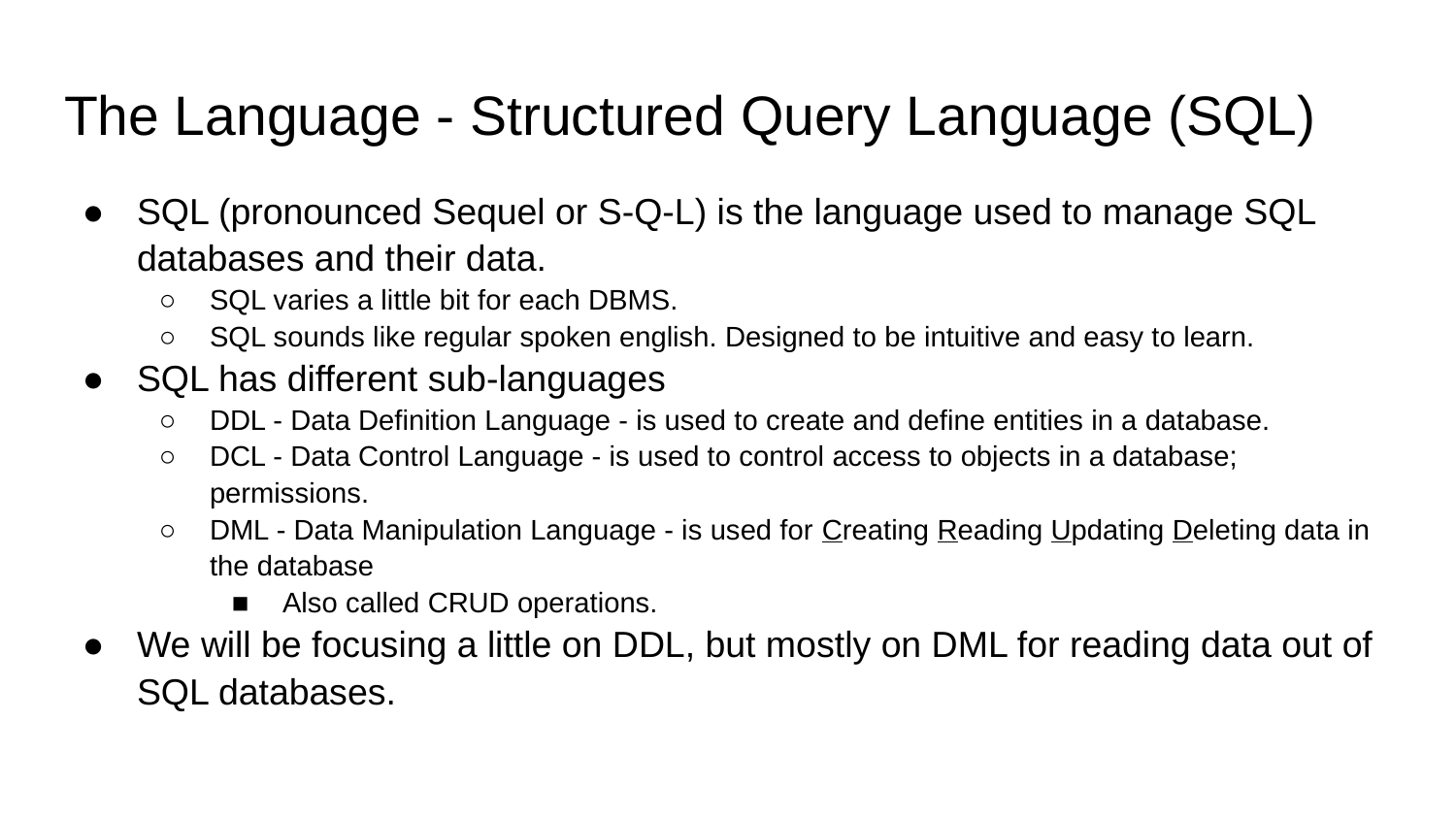

# The Language - Structured Query Language (SQL)

SQL (pronounced Sequel or S-Q-L) is the language used to manage SQL databases and their data.
SQL varies a little bit for each DBMS.
SQL sounds like regular spoken english. Designed to be intuitive and easy to learn.
SQL has different sub-languages
DDL - Data Definition Language - is used to create and define entities in a database.
DCL - Data Control Language - is used to control access to objects in a database; permissions.
DML - Data Manipulation Language - is used for Creating Reading Updating Deleting data in the database
Also called CRUD operations.
We will be focusing a little on DDL, but mostly on DML for reading data out of SQL databases.